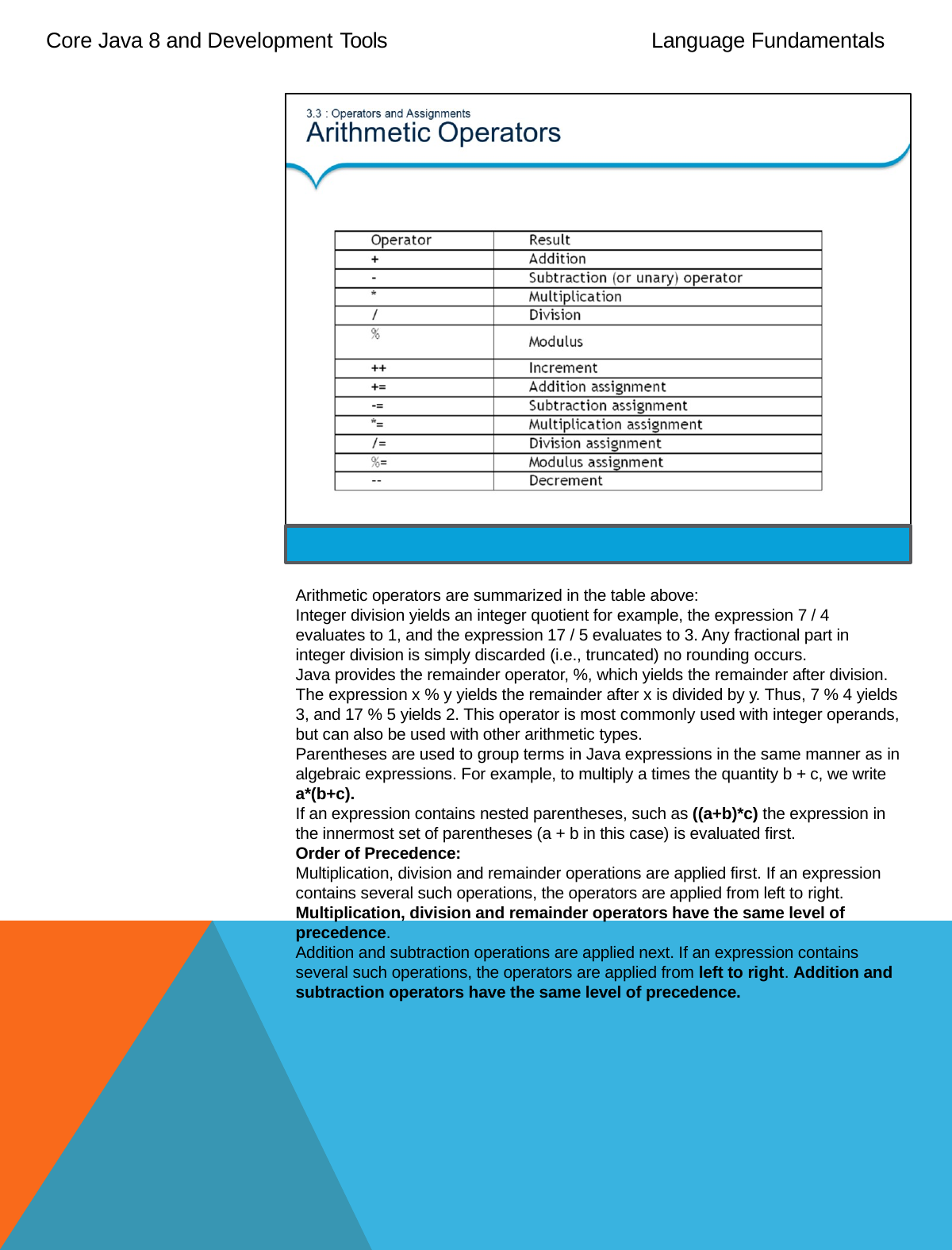

Core Java 8 and Development Tools
Language Fundamentals

Arithmetic operators are summarized in the table above:
Integer division yields an integer quotient for example, the expression 7 / 4  evaluates to 1, and the expression 17 / 5 evaluates to 3. Any fractional part in  integer division is simply discarded (i.e., truncated) no rounding occurs.
Java provides the remainder operator, %, which yields the remainder after division.  The expression x % y yields the remainder after x is divided by y. Thus, 7 % 4 yields  3, and 17 % 5 yields 2. This operator is most commonly used with integer operands,  but can also be used with other arithmetic types.
Parentheses are used to group terms in Java expressions in the same manner as in  algebraic expressions. For example, to multiply a times the quantity b + c, we write  a*(b+c).
If an expression contains nested parentheses, such as ((a+b)*c) the expression in  the innermost set of parentheses (a + b in this case) is evaluated first.
Order of Precedence:
Multiplication, division and remainder operations are applied first. If an expression  contains several such operations, the operators are applied from left to right.
Multiplication, division and remainder operators have the same level of  precedence.
Addition and subtraction operations are applied next. If an expression contains  several such operations, the operators are applied from left to right. Addition and  subtraction operators have the same level of precedence.